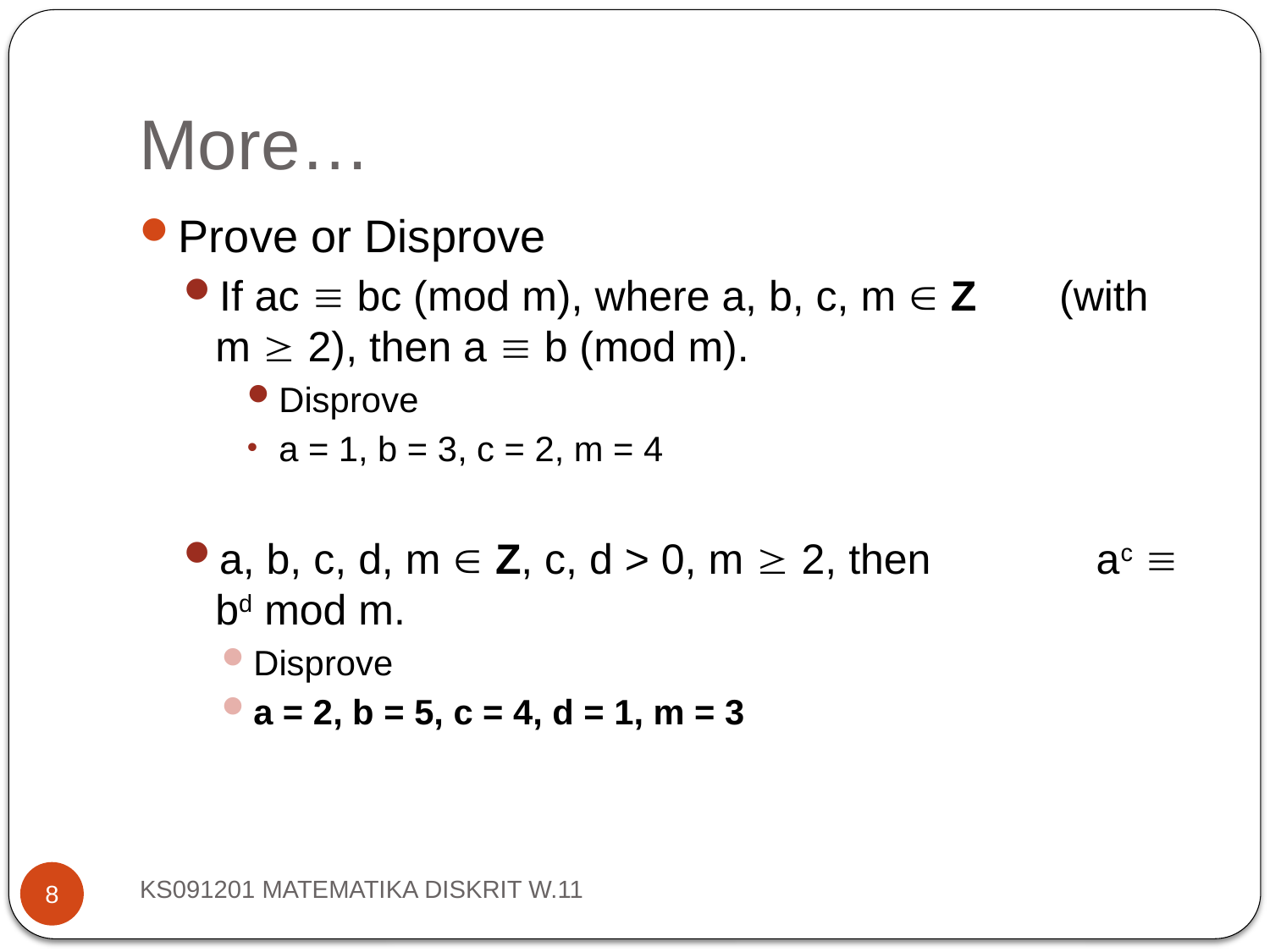

More…
Prove or Disprove
If ac ≡ bc (mod m), where a, b, c, m ∈ Z       (with m ≥ 2), then a ≡ b (mod m).
Disprove
a = 1, b = 3, c = 2, m = 4

a, b, c, d, m ∈ Z, c, d > 0, m ≥ 2, then              ac ≡ bd mod m.
Disprove
a = 2, b = 5, c = 4, d = 1, m = 3
KS091201 MATEMATIKA DISKRIT W.11
8